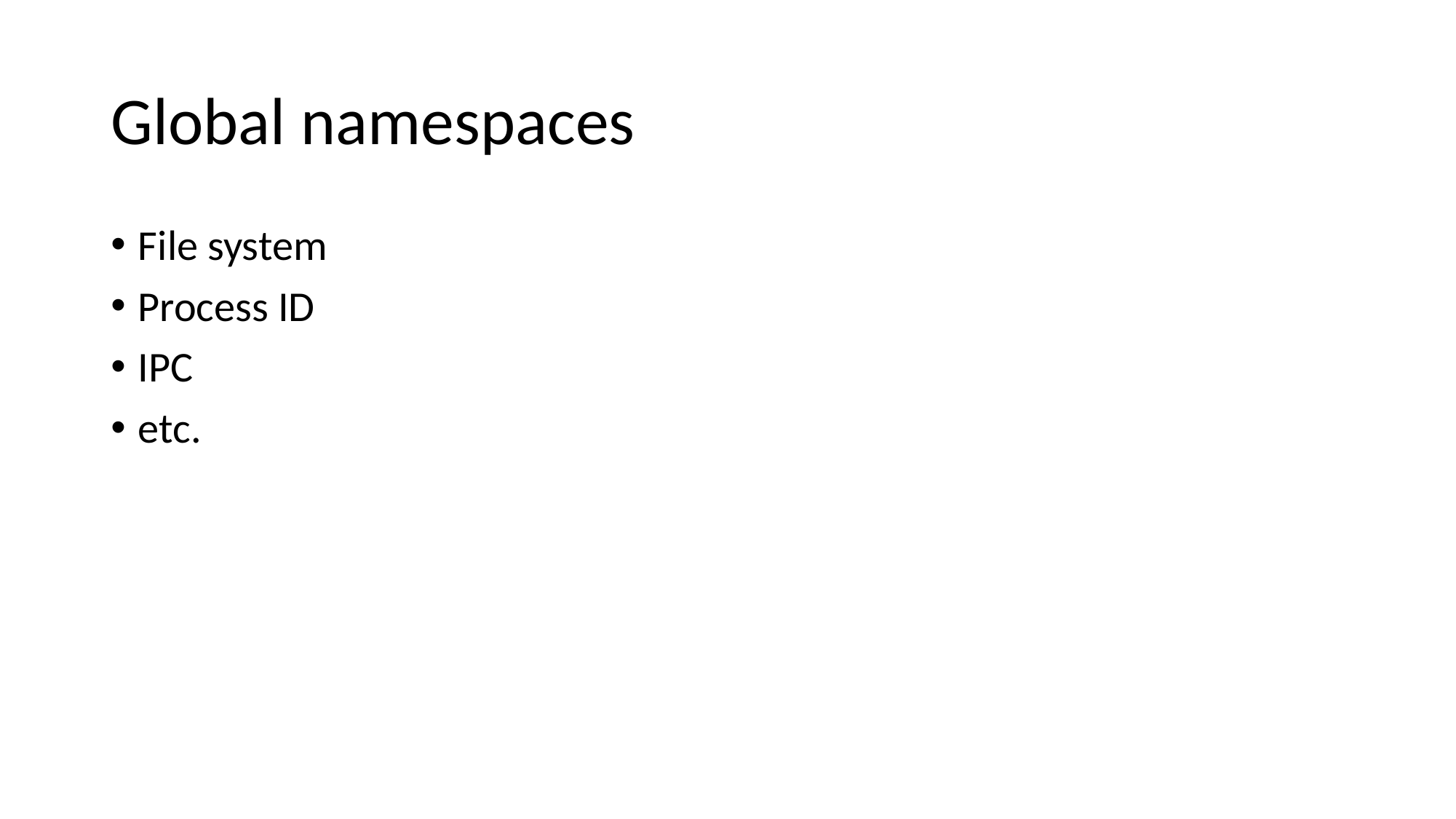

# Global namespaces
File system
Process ID
IPC
etc.